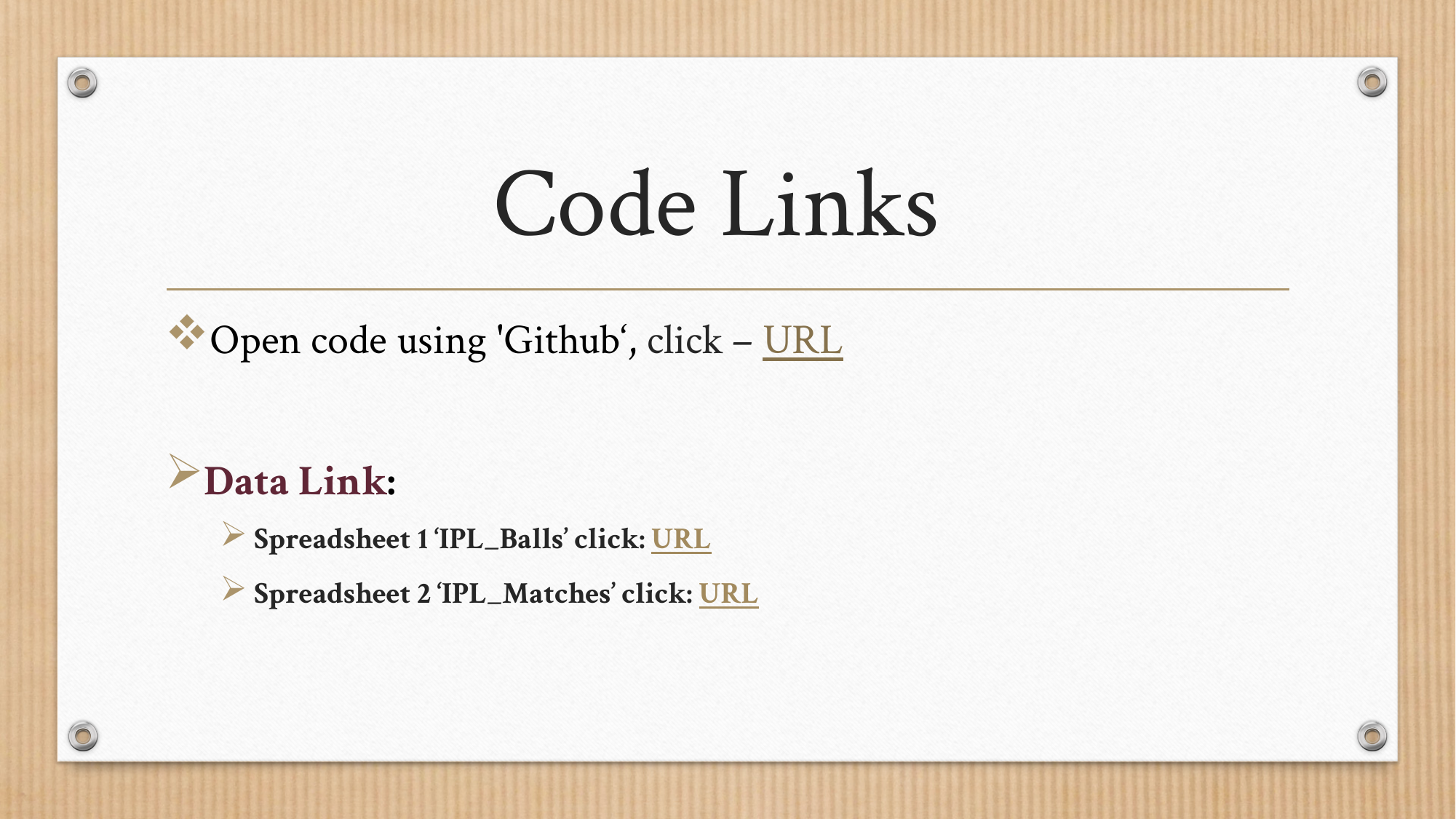

# Code Links
Open code using 'Github‘, click – URL

Data Link:
Spreadsheet 1 ‘IPL_Balls’ click: URL
Spreadsheet 2 ‘IPL_Matches’ click: URL